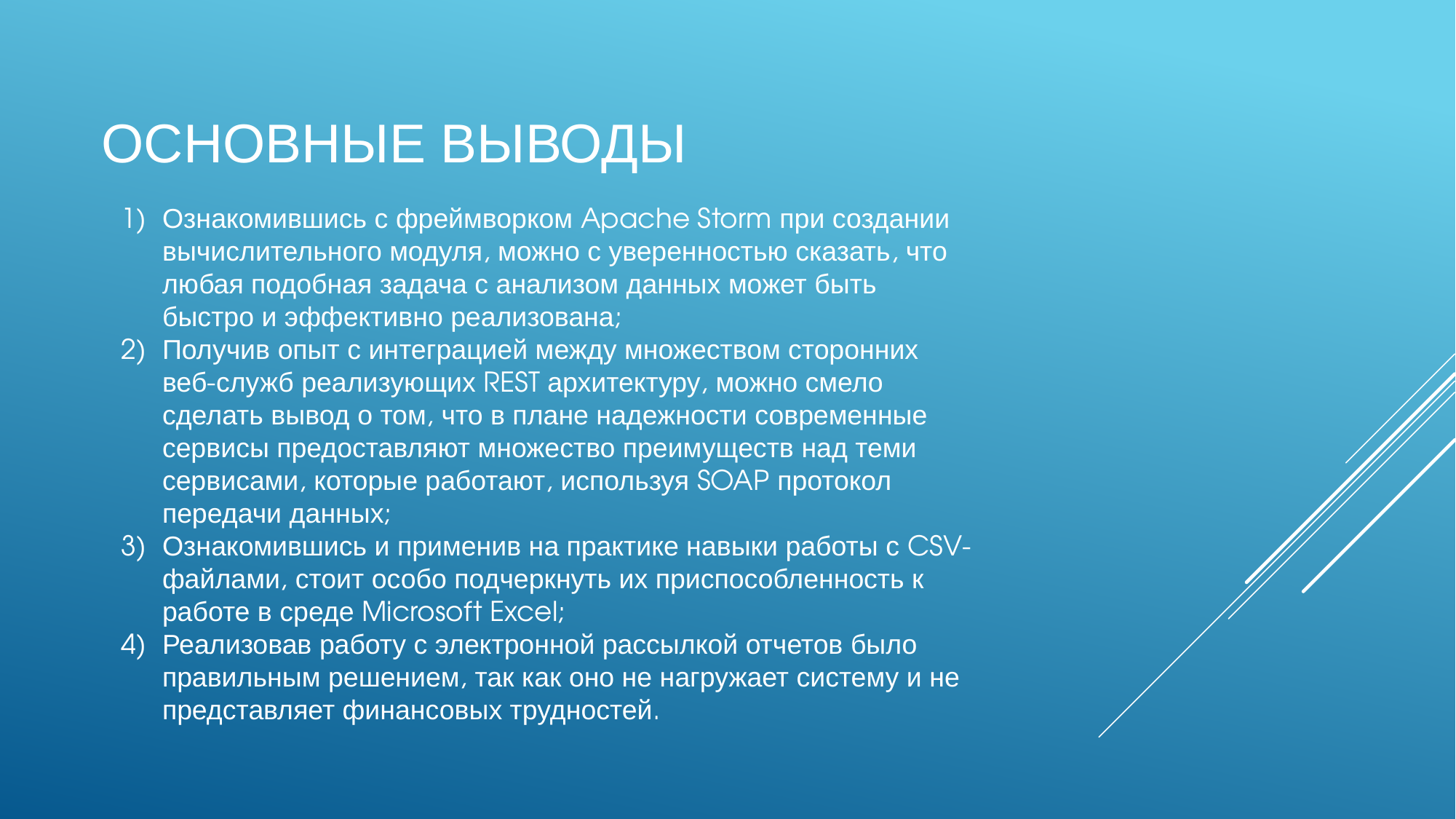

# Основные выводы
Ознакомившись с фреймворком Apache Storm при создании вычислительного модуля, можно с уверенностью сказать, что любая подобная задача с анализом данных может быть быстро и эффективно реализована;
Получив опыт с интеграцией между множеством сторонних веб-служб реализующих REST архитектуру, можно смело сделать вывод о том, что в плане надежности современные сервисы предоставляют множество преимуществ над теми сервисами, которые работают, используя SOAP протокол передачи данных;
Ознакомившись и применив на практике навыки работы с CSV-файлами, стоит особо подчеркнуть их приспособленность к работе в среде Microsoft Excel;
Реализовав работу с электронной рассылкой отчетов было правильным решением, так как оно не нагружает систему и не представляет финансовых трудностей.